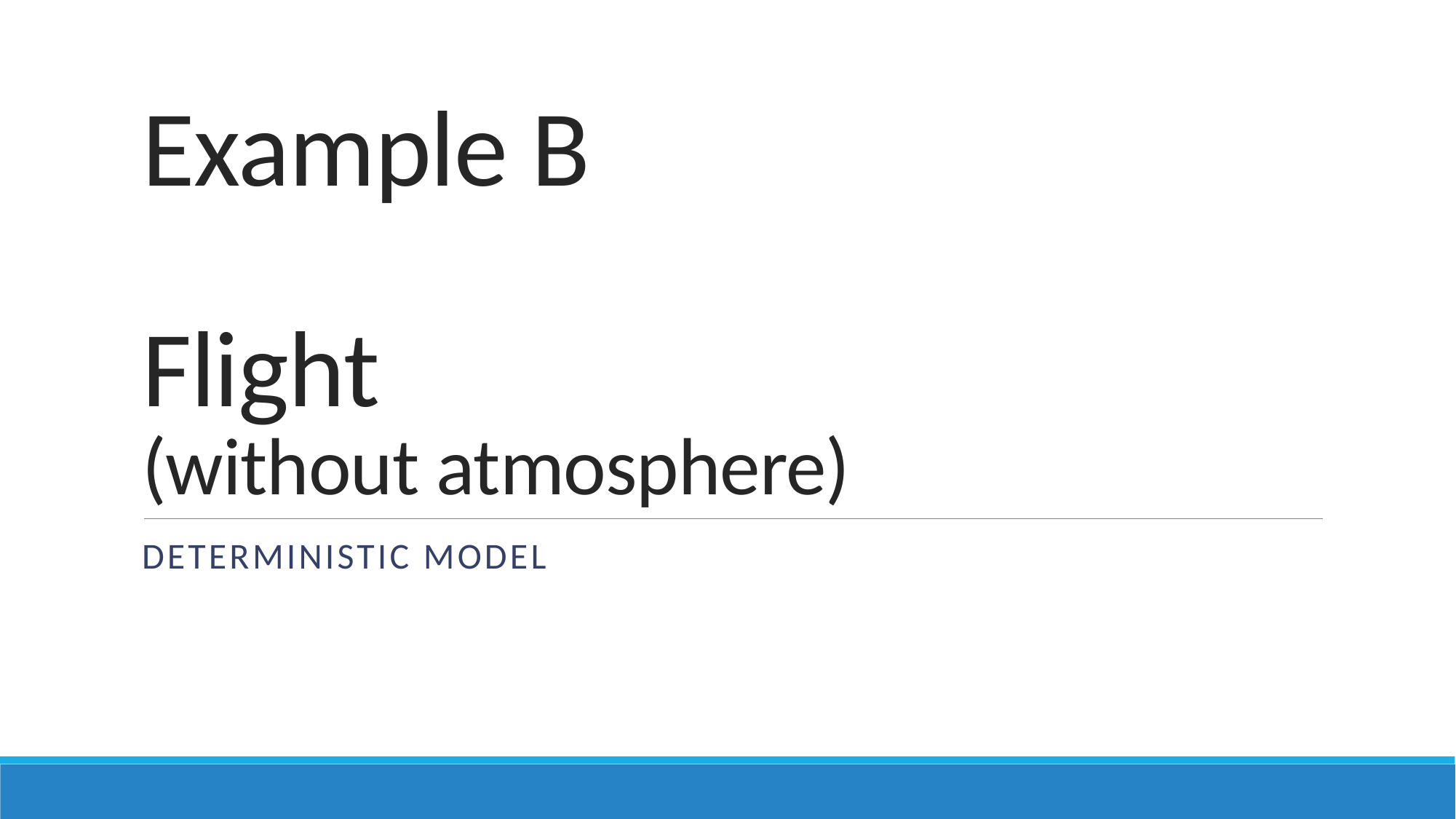

# Example B Flight (without atmosphere)
Deterministic Model